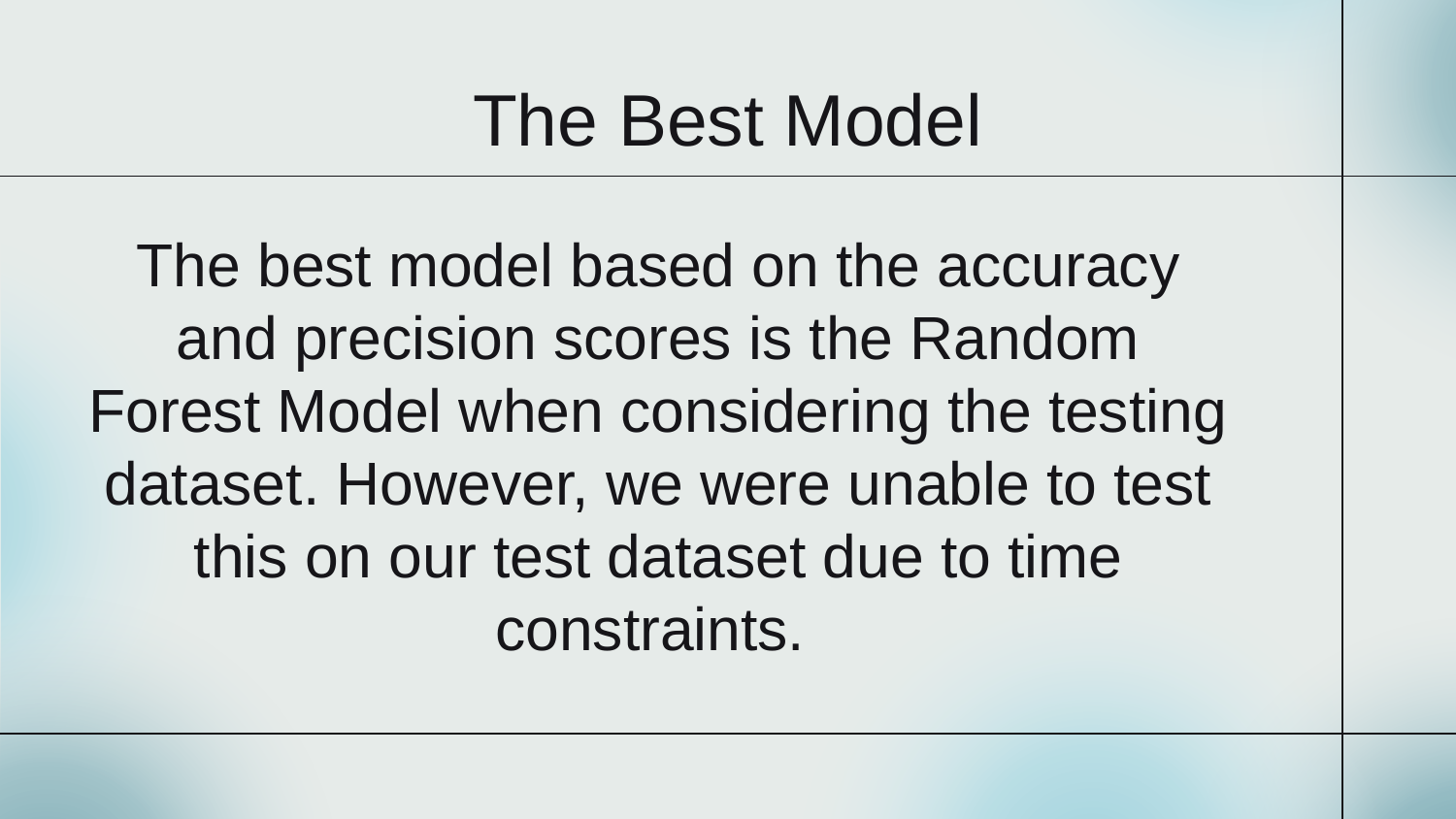

The Best Model
The best model based on the accuracy and precision scores is the Random Forest Model when considering the testing dataset. However, we were unable to test this on our test dataset due to time constraints.